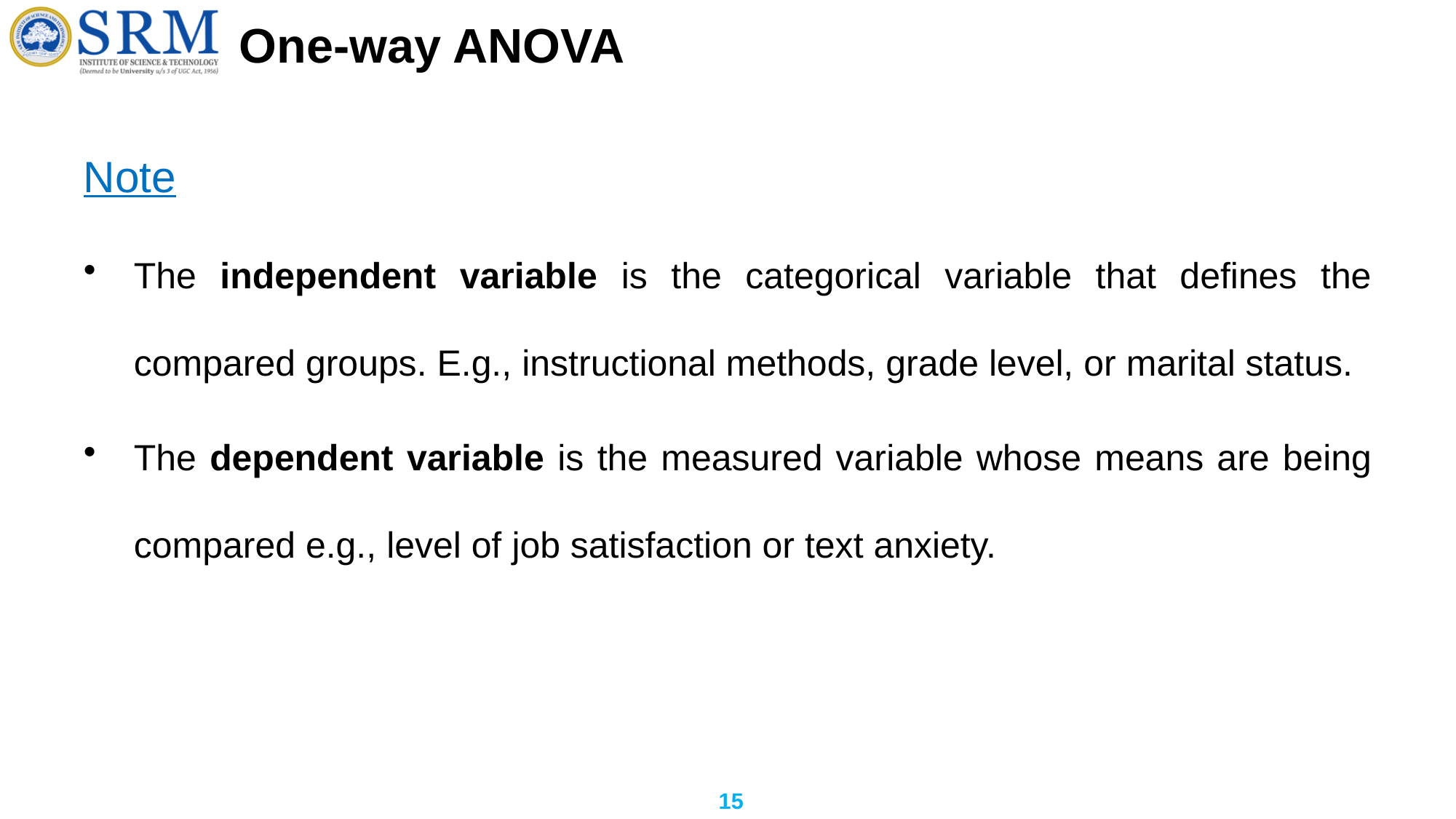

# One-way ANOVA
Note
The independent variable is the categorical variable that defines the compared groups. E.g., instructional methods, grade level, or marital status.
The dependent variable is the measured variable whose means are being compared e.g., level of job satisfaction or text anxiety.
15